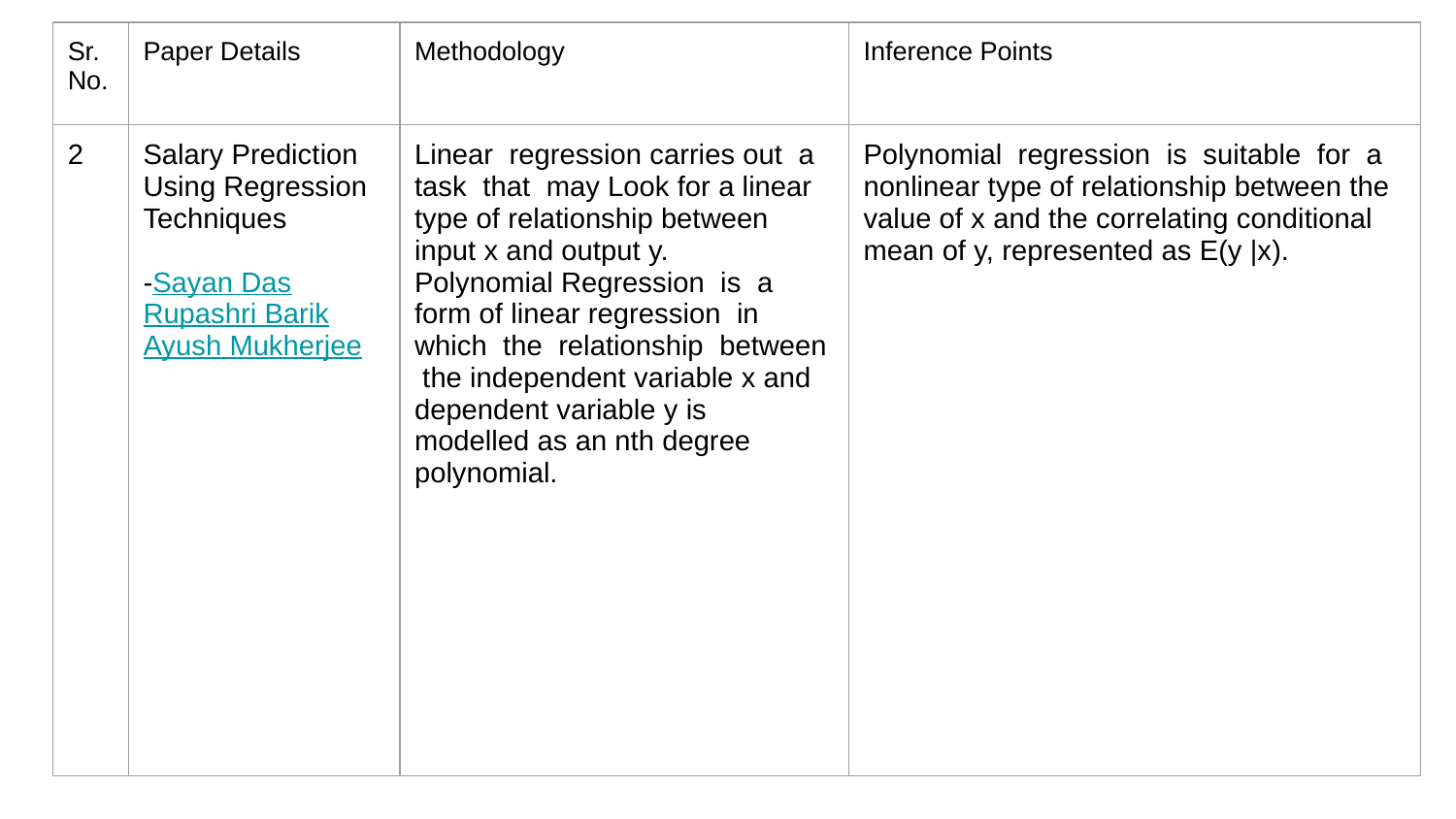

| Sr. No. | Paper Details | Methodology | Inference Points |
| --- | --- | --- | --- |
| 2 | Salary Prediction Using Regression Techniques -Sayan Das Rupashri Barik Ayush Mukherjee | Linear regression carries out a task that may Look for a linear type of relationship between input x and output y. Polynomial Regression is a form of linear regression in which the relationship between the independent variable x and dependent variable y is modelled as an nth degree polynomial. | Polynomial regression is suitable for a nonlinear type of relationship between the value of x and the correlating conditional mean of y, represented as E(y |x). |